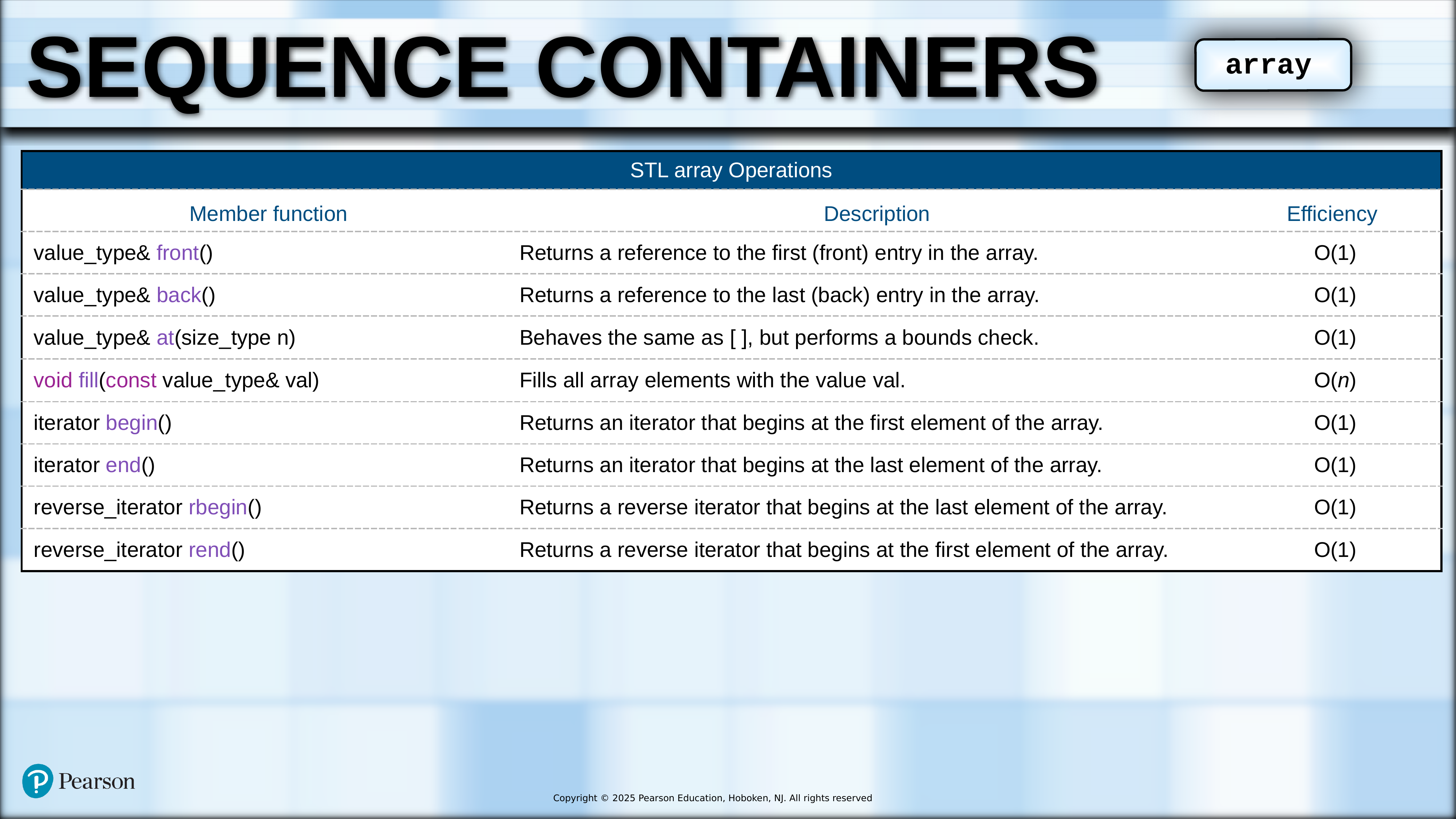

# Sequence Containers
array

| STL array Operations |  |  |  |
| --- | --- | --- | --- |
| Member function | Description | Efficiency |  |
| value\_type& front() | Returns a reference to the first (front) entry in the array. | O(1) |  |
| value\_type& back() | Returns a reference to the last (back) entry in the array. | O(1) |  |
| value\_type& at(size\_type n) | Behaves the same as [ ], but performs a bounds check. | O(1) |  |
| void fill(const value\_type& val) | Fills all array elements with the value val. | O(n) |  |
| iterator begin() | Returns an iterator that begins at the first element of the array. | O(1) |  |
| iterator end() | Returns an iterator that begins at the last element of the array. | O(1) |  |
| reverse\_iterator rbegin() | Returns a reverse iterator that begins at the last element of the array. | O(1) |  |
| reverse\_iterator rend() | Returns a reverse iterator that begins at the first element of the array. | O(1) |  |